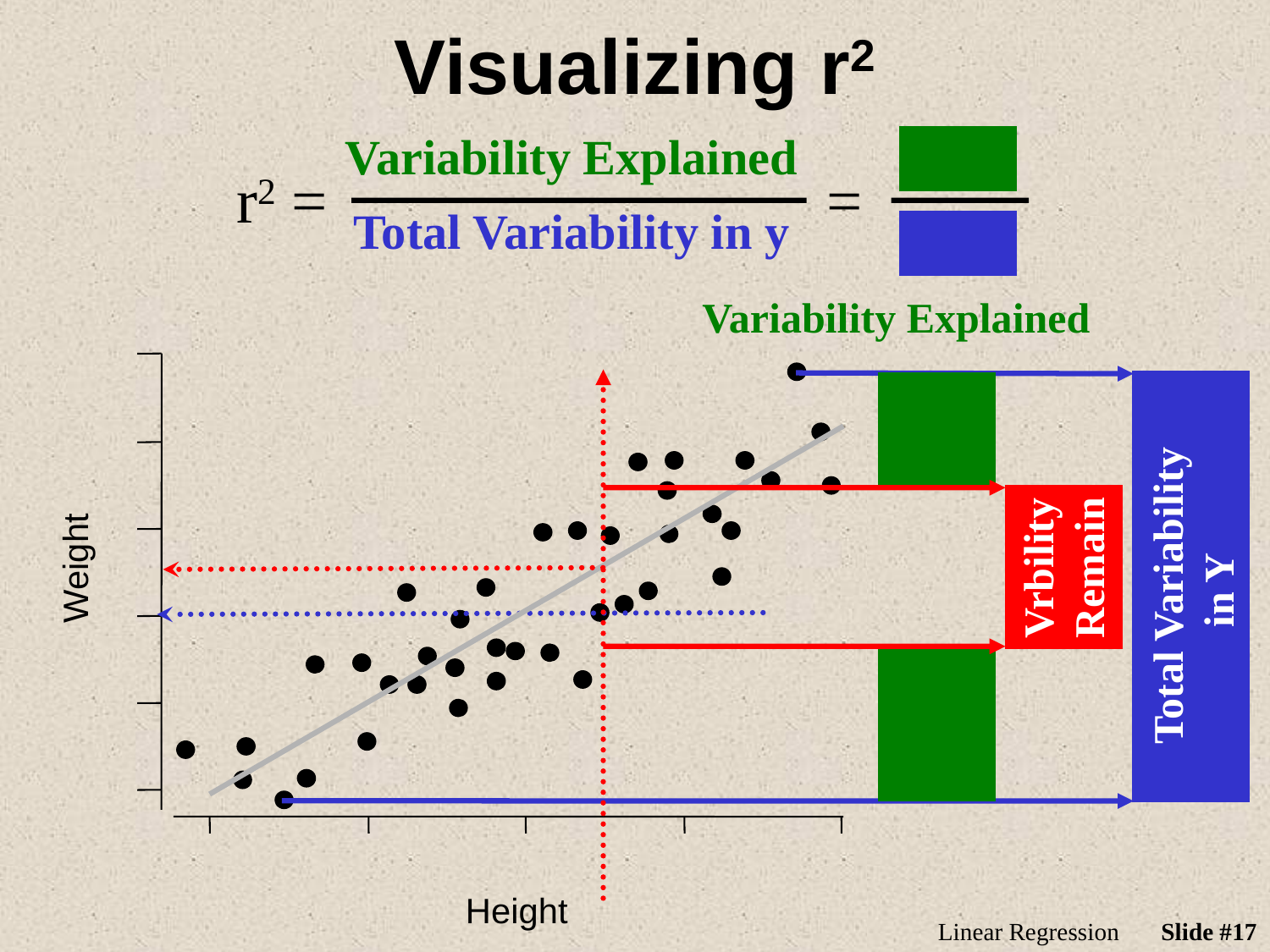

# Visualizing r2
Variability Explained
r2 =
Total Variability in y

=

Variability Explained

Weight

Height

Total Variability
 in Y

Vrbility
Remain

Linear Regression
Slide #17